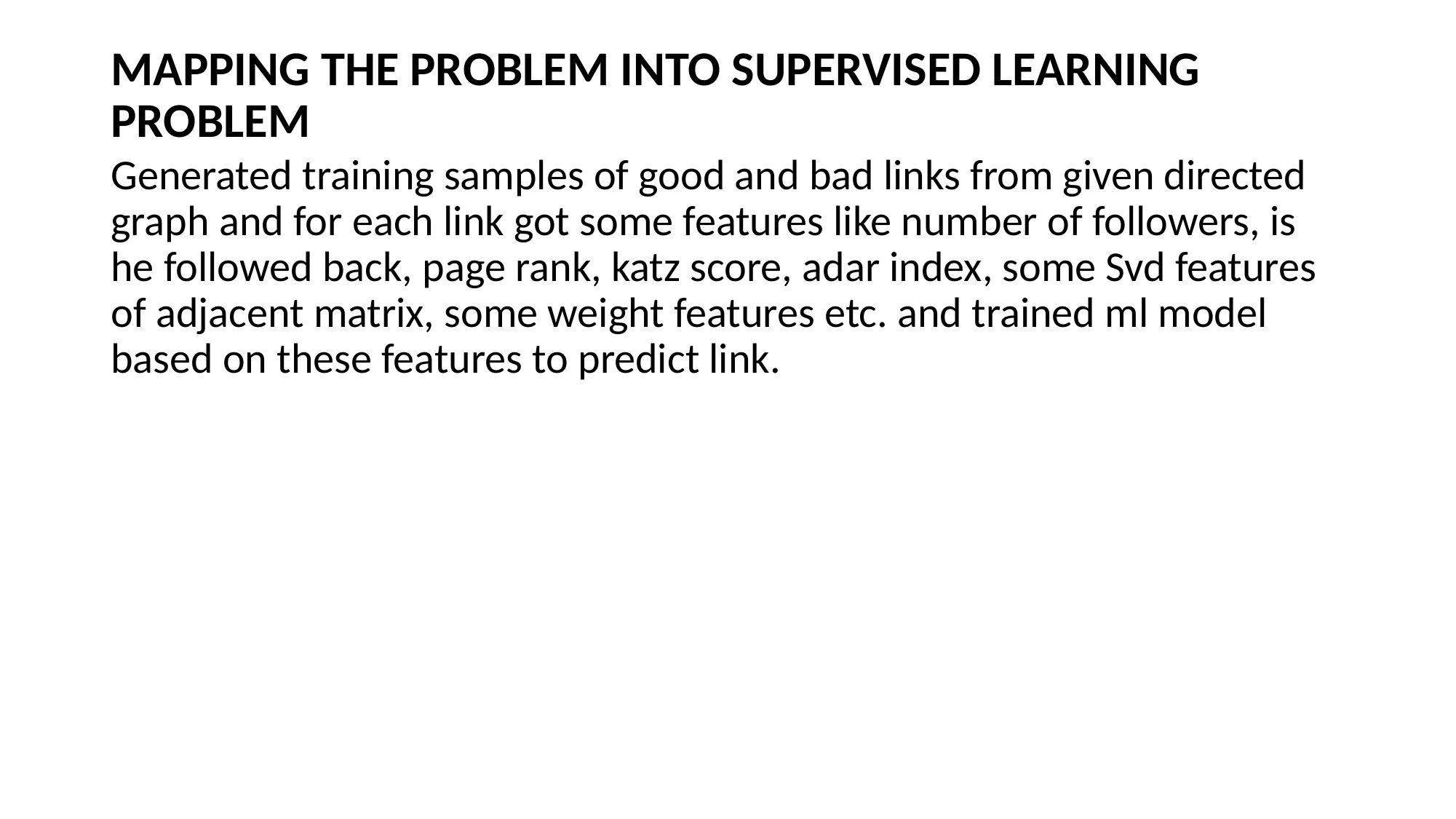

# MAPPING THE PROBLEM INTO SUPERVISED LEARNING PROBLEM
Generated training samples of good and bad links from given directed graph and for each link got some features like number of followers, is he followed back, page rank, katz score, adar index, some Svd features of adjacent matrix, some weight features etc. and trained ml model based on these features to predict link.